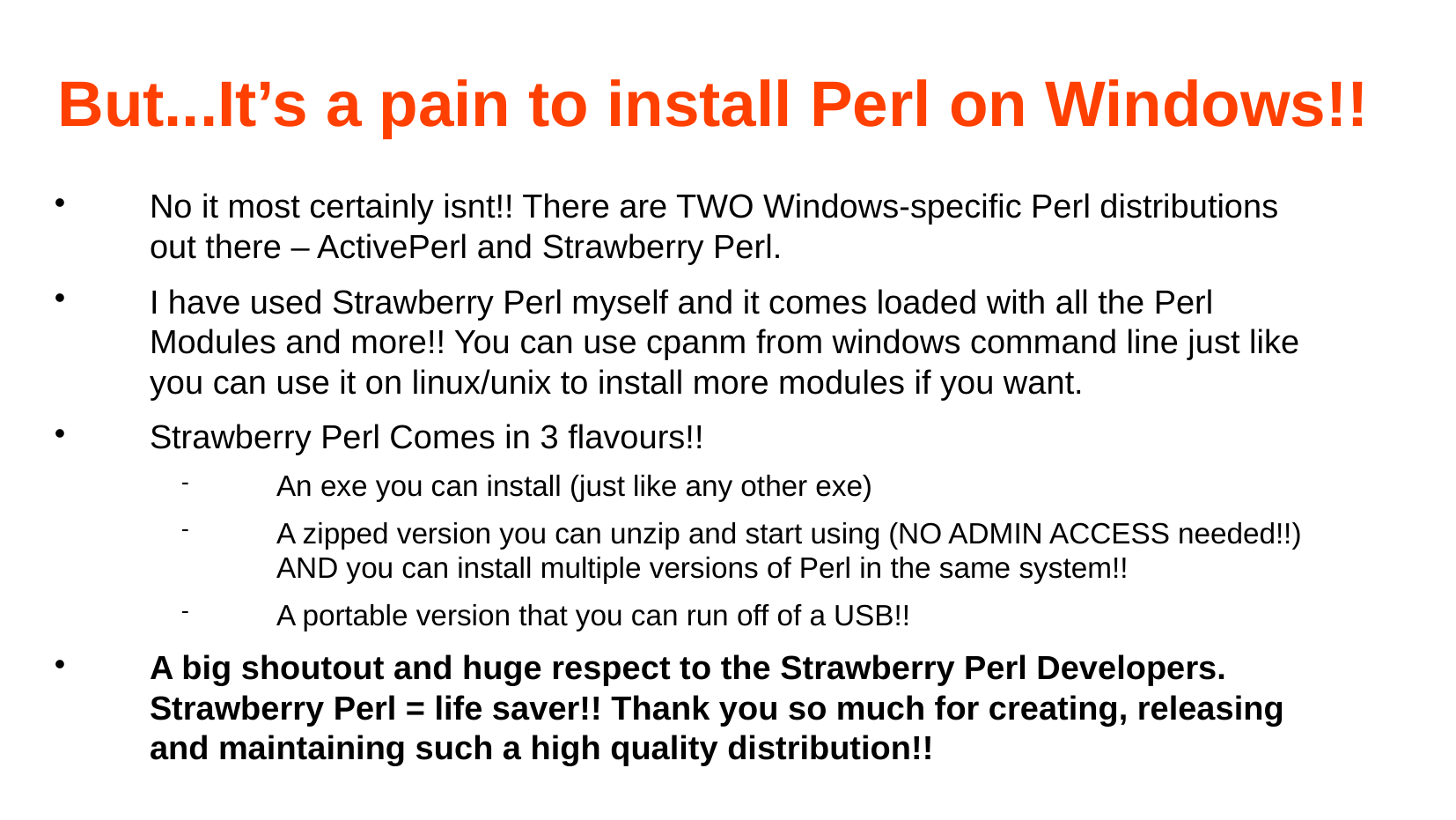

But...It’s a pain to install Perl on Windows!!
No it most certainly isnt!! There are TWO Windows-specific Perl distributions out there – ActivePerl and Strawberry Perl.
I have used Strawberry Perl myself and it comes loaded with all the Perl Modules and more!! You can use cpanm from windows command line just like you can use it on linux/unix to install more modules if you want.
Strawberry Perl Comes in 3 flavours!!
An exe you can install (just like any other exe)
A zipped version you can unzip and start using (NO ADMIN ACCESS needed!!) AND you can install multiple versions of Perl in the same system!!
A portable version that you can run off of a USB!!
A big shoutout and huge respect to the Strawberry Perl Developers. Strawberry Perl = life saver!! Thank you so much for creating, releasing and maintaining such a high quality distribution!!